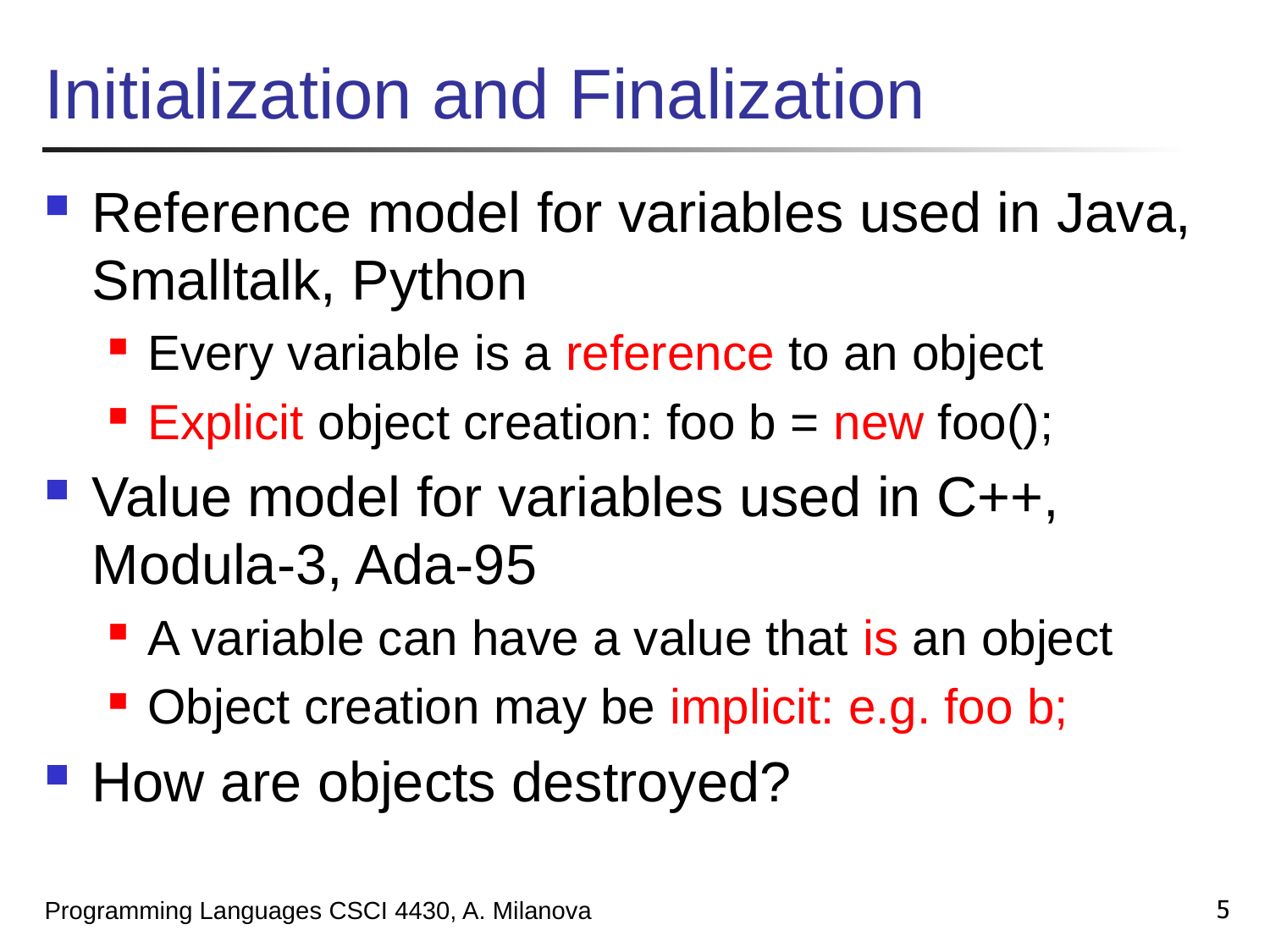

# Initialization and Finalization
Reference model for variables used in Java, Smalltalk, Python
Every variable is a reference to an object
Explicit object creation: foo b = new foo();
Value model for variables used in C++, Modula-3, Ada-95
A variable can have a value that is an object
Object creation may be implicit: e.g. foo b;
How are objects destroyed?
5
Programming Languages CSCI 4430, A. Milanova